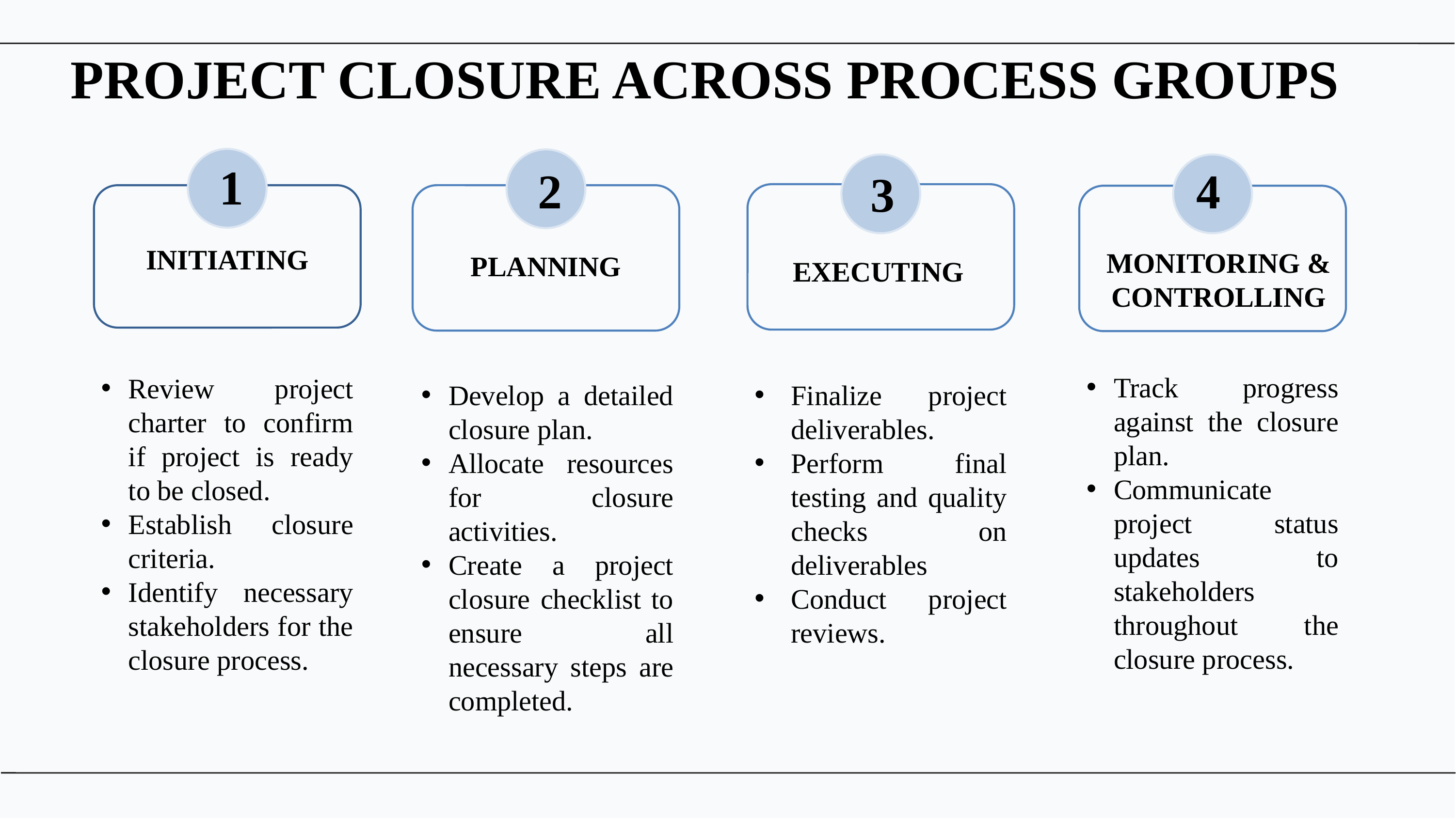

PROJECT CLOSURE ACROSS PROCESS GROUPS

1

4
2
3

INITIATING
MONITORING & CONTROLLING
PLANNING
EXECUTING
Track progress against the closure plan.
Communicate project status updates to stakeholders throughout the closure process.
Review project charter to confirm if project is ready to be closed.
Establish closure criteria.
Identify necessary stakeholders for the closure process.
Develop a detailed closure plan.
Allocate resources for closure activities.
Create a project closure checklist to ensure all necessary steps are completed.
Finalize project deliverables.
Perform final testing and quality checks on deliverables
Conduct project reviews.